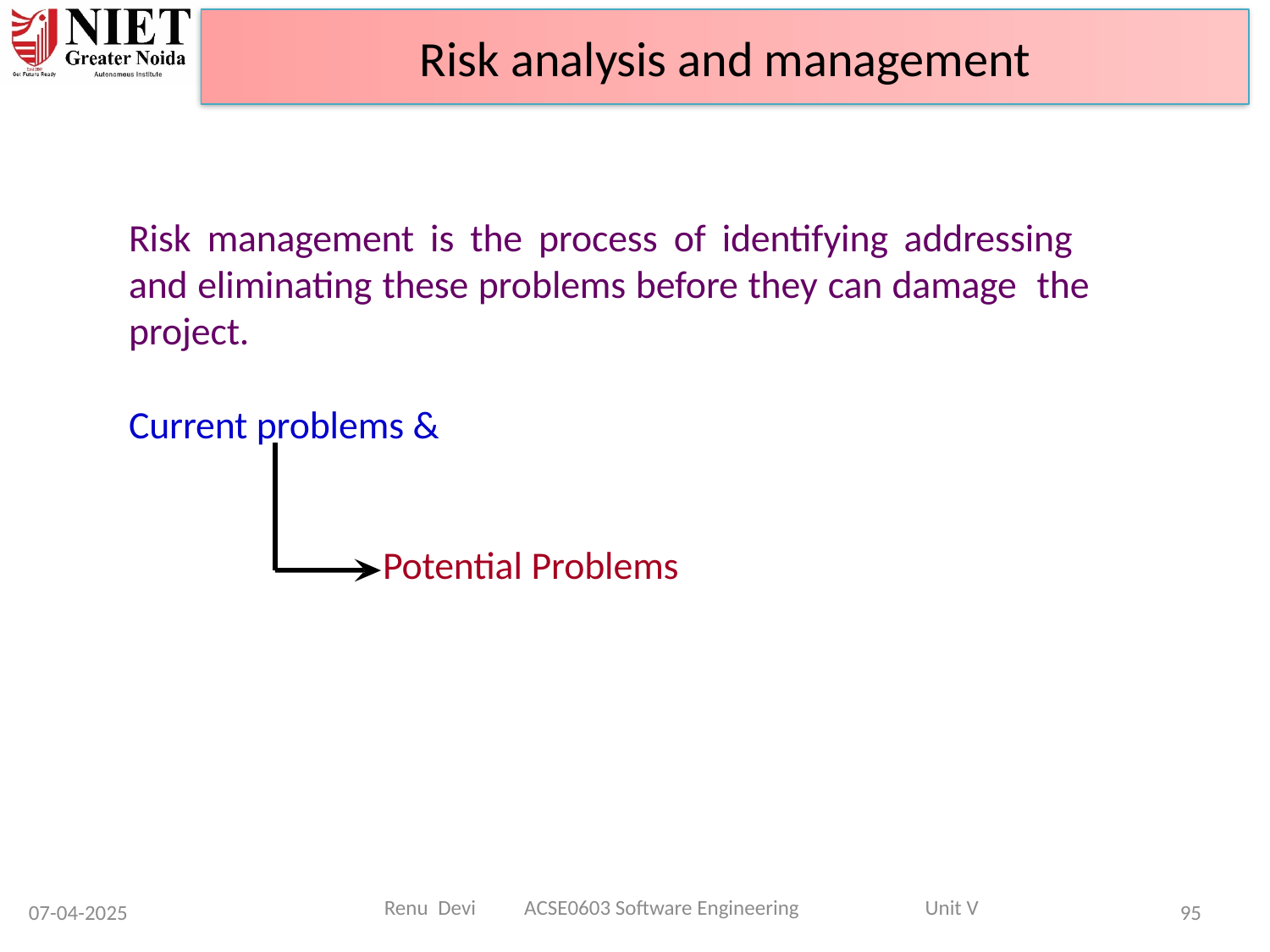

Risk analysis and management
Risk management is the process of identifying addressing  and eliminating these problems before they can damage  the project.

Current problems &

Potential Problems

Renu  Devi          ACSE0603 Software Engineering                          Unit V
07-04-2025
95